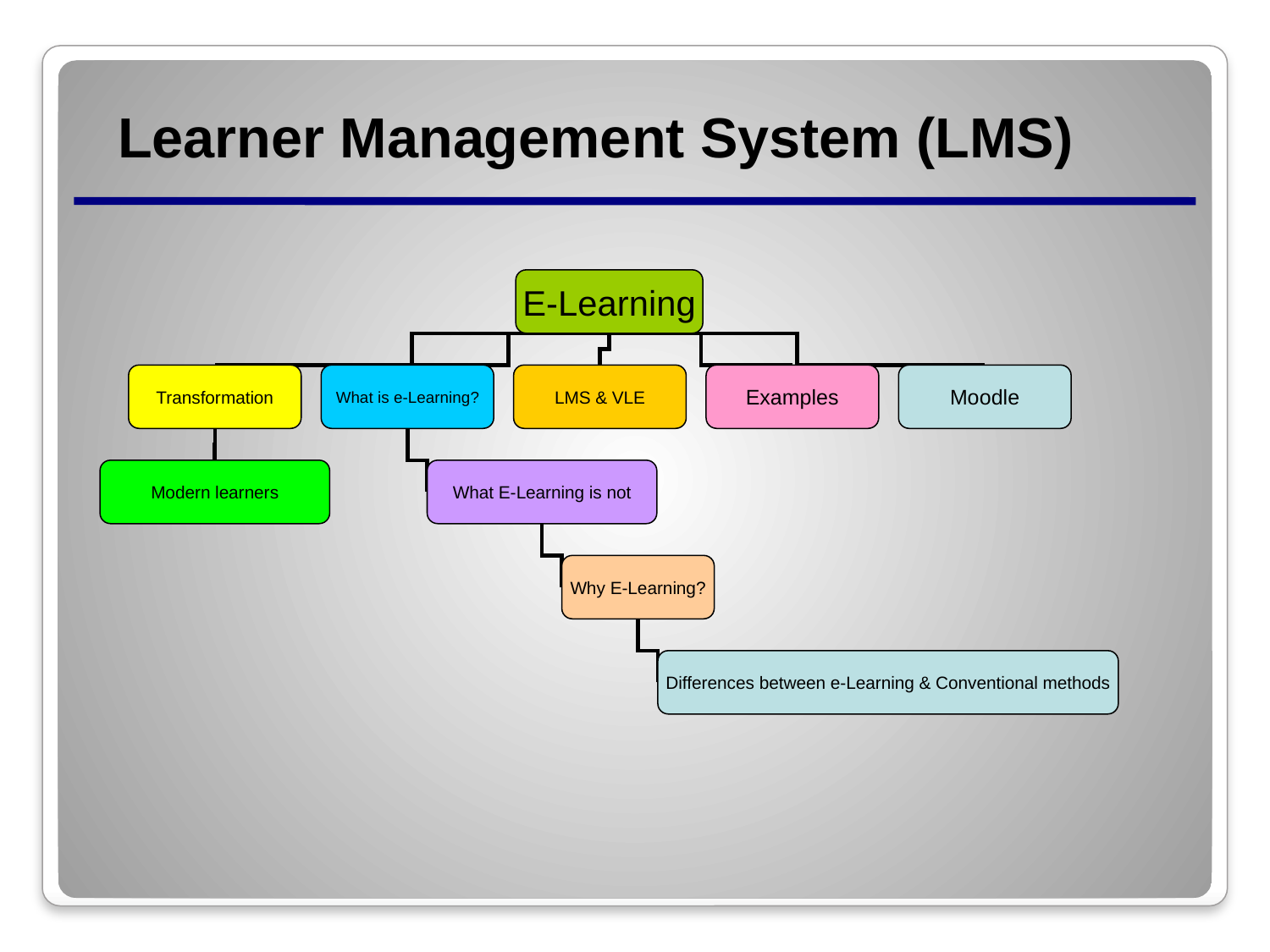

Learner Management System (LMS)
E-Learning
Transformation
What is e-Learning?
LMS & VLE
Examples
Moodle
Modern learners
What E-Learning is not
Why E-Learning?
Differences between e-Learning & Conventional methods